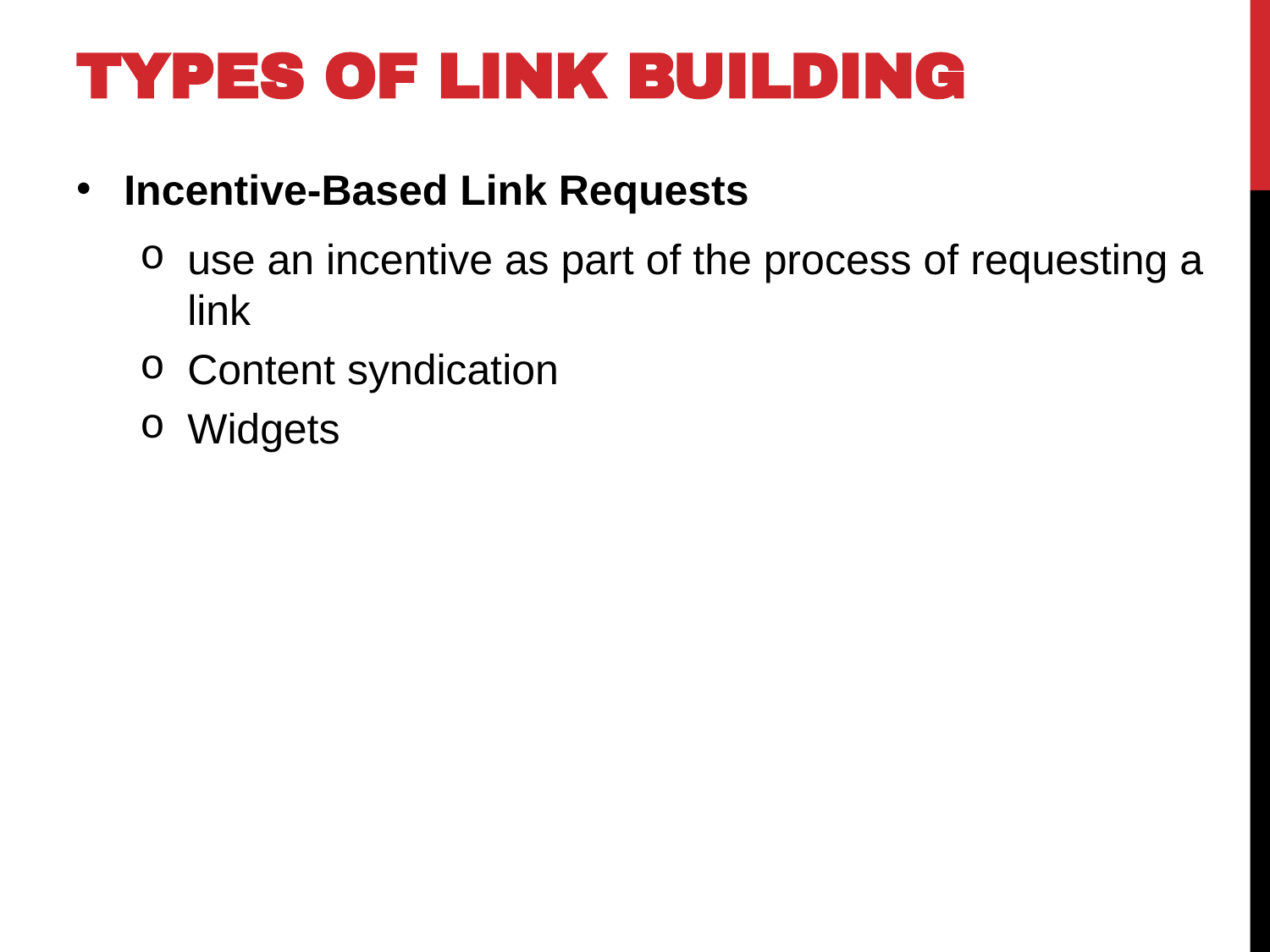

# Types of Link Building
Incentive-Based Link Requests
use an incentive as part of the process of requesting a link
Content syndication
Widgets